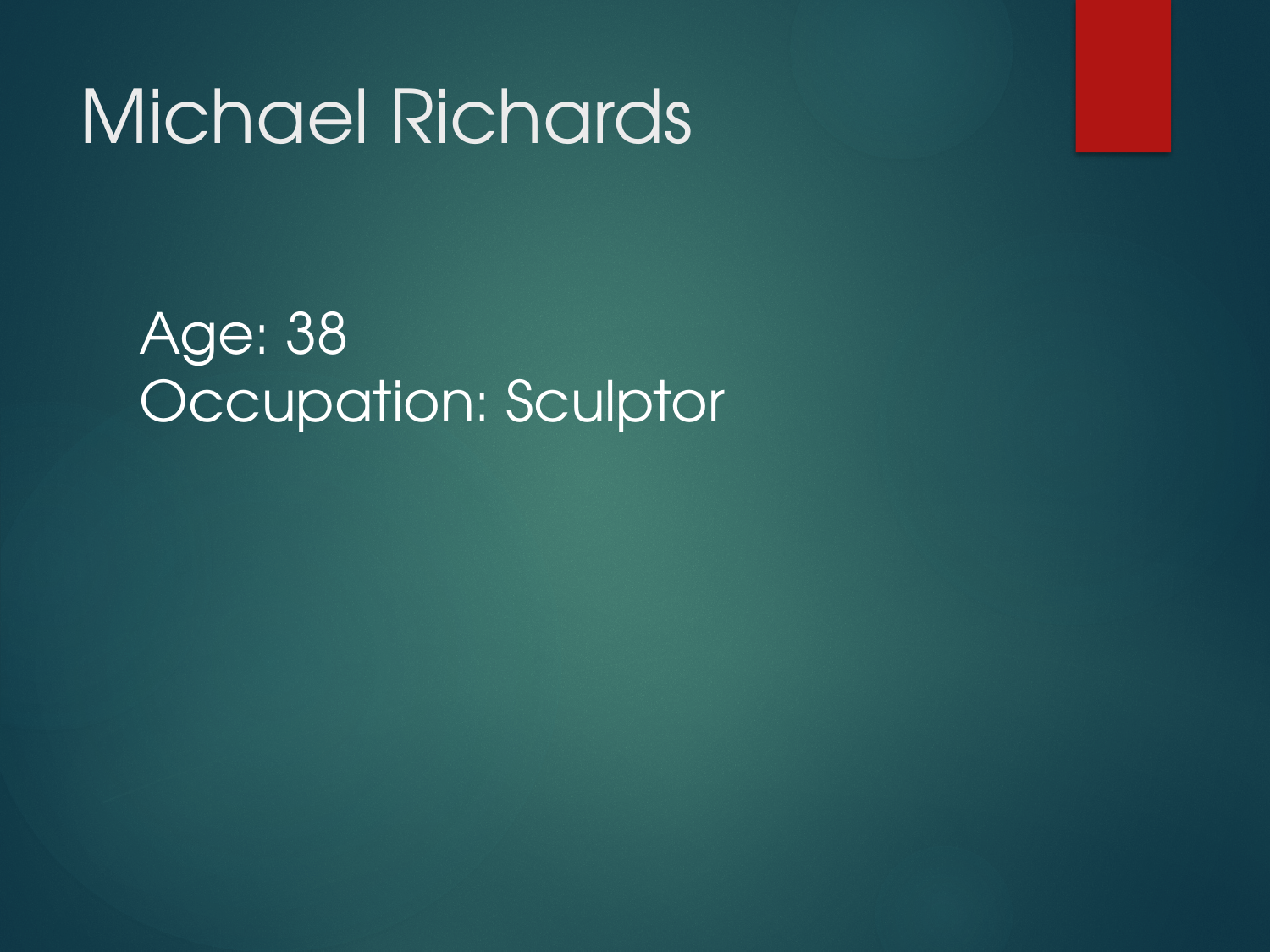

# Michael Richards

Age: 38
Occupation: Sculptor